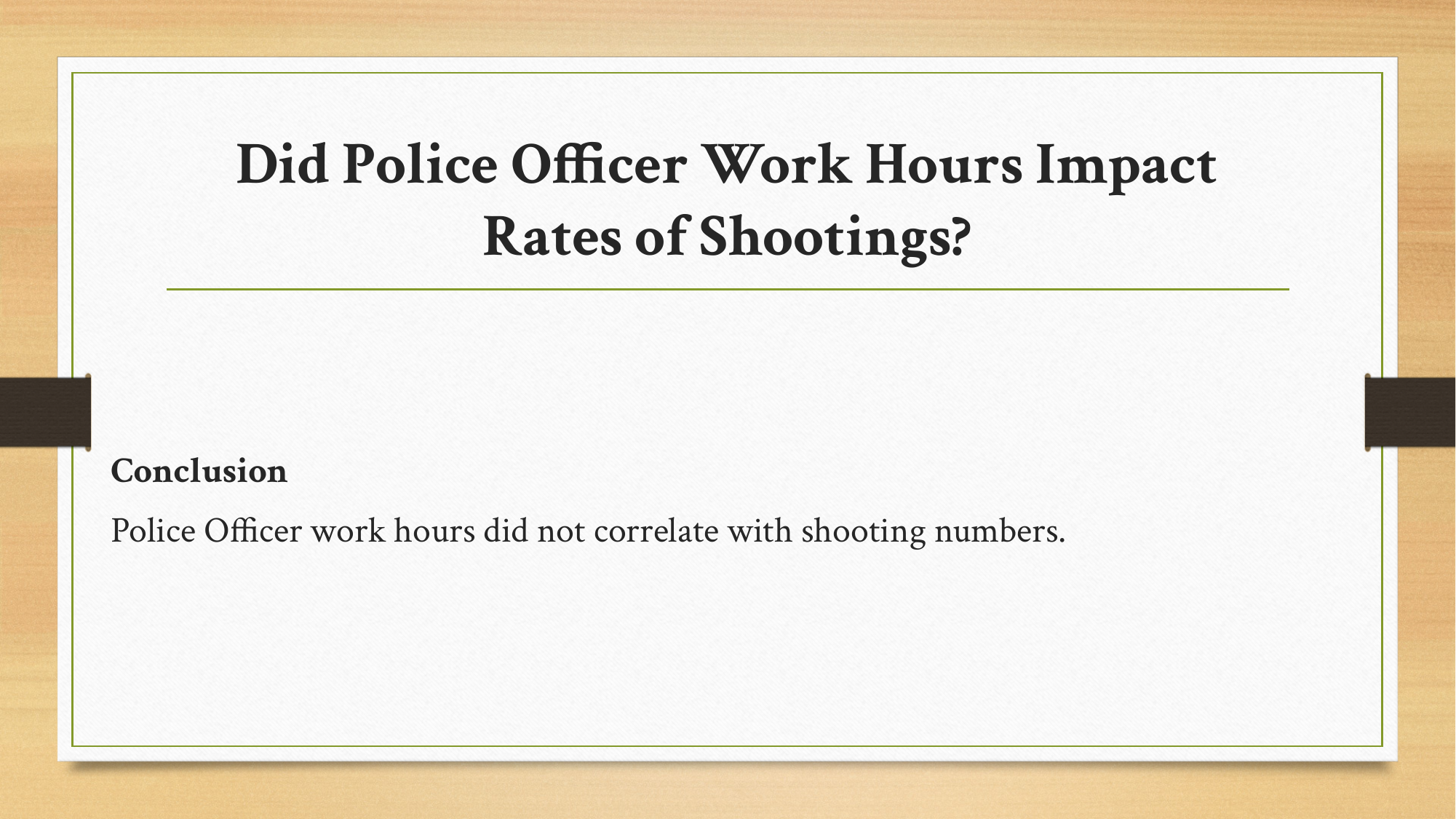

# Did Police Officer Work Hours Impact Rates of Shootings?
Conclusion
Police Officer work hours did not correlate with shooting numbers.